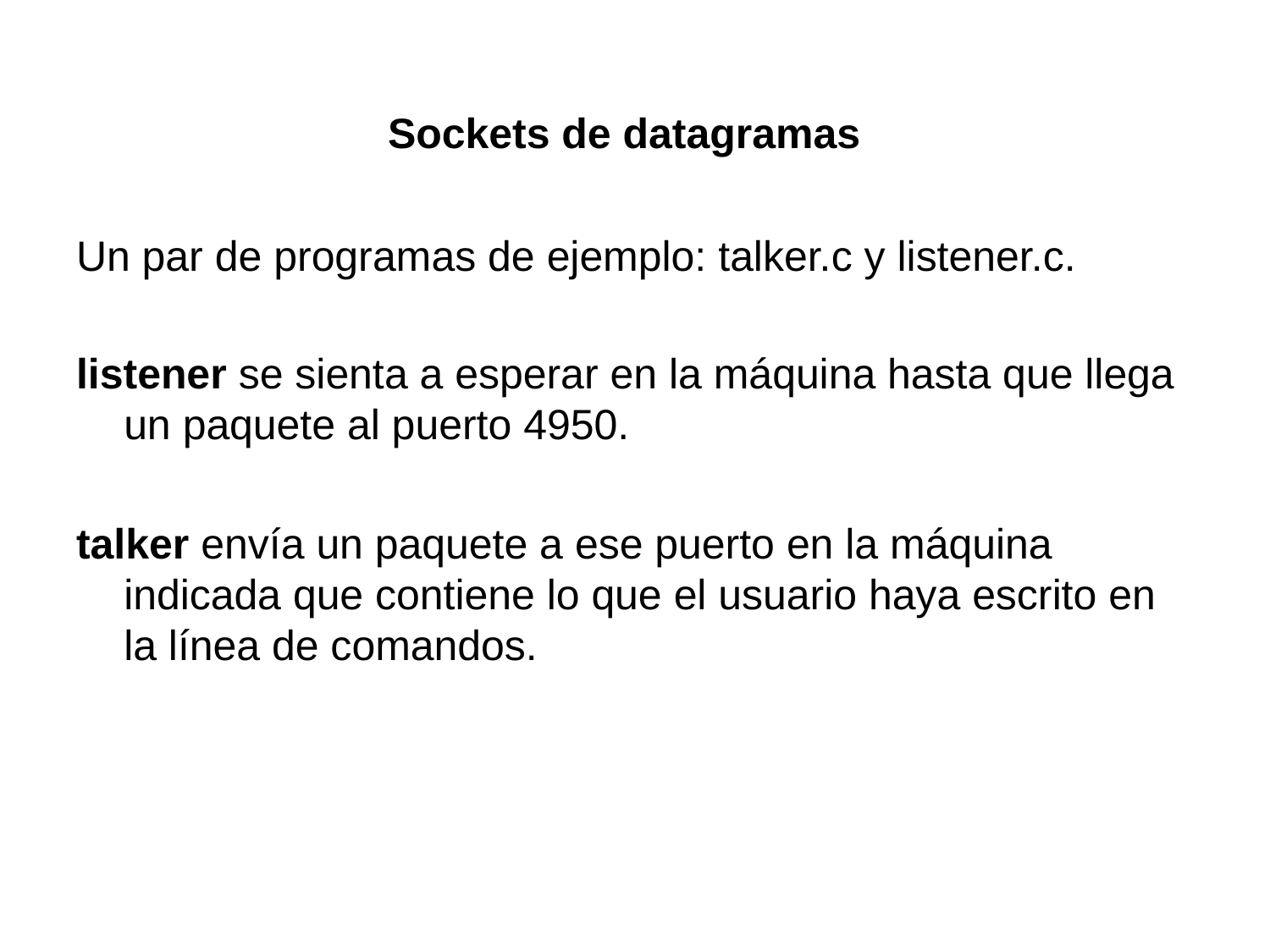

# Sockets de datagramas
Un par de programas de ejemplo: talker.c y listener.c.

listener se sienta a esperar en la máquina hasta que llega un paquete al puerto 4950.

talker envía un paquete a ese puerto en la máquina indicada que contiene lo que el usuario haya escrito en la línea de comandos.